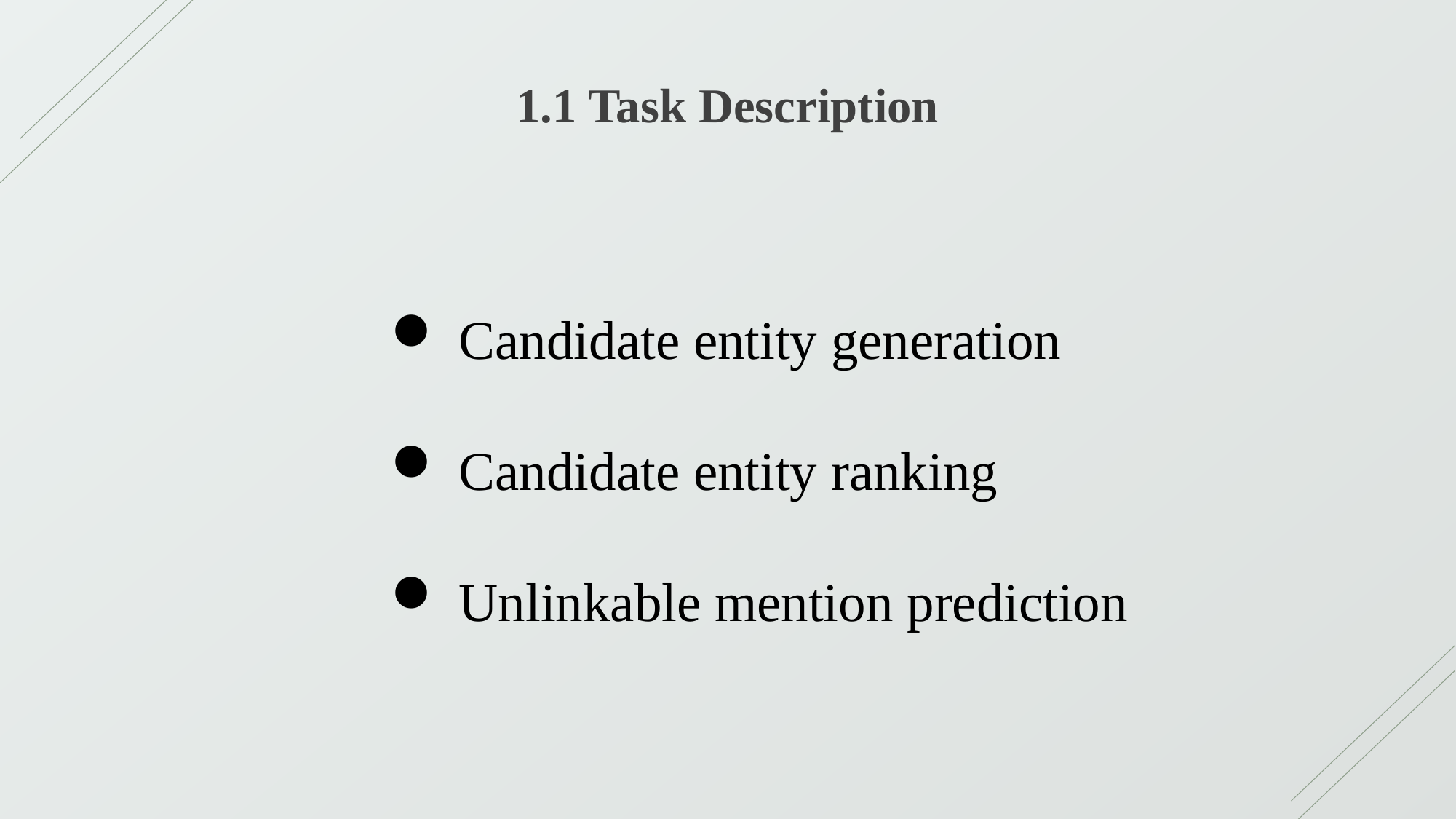

1.1 Task Description
Candidate entity generation
Candidate entity ranking
Unlinkable mention prediction